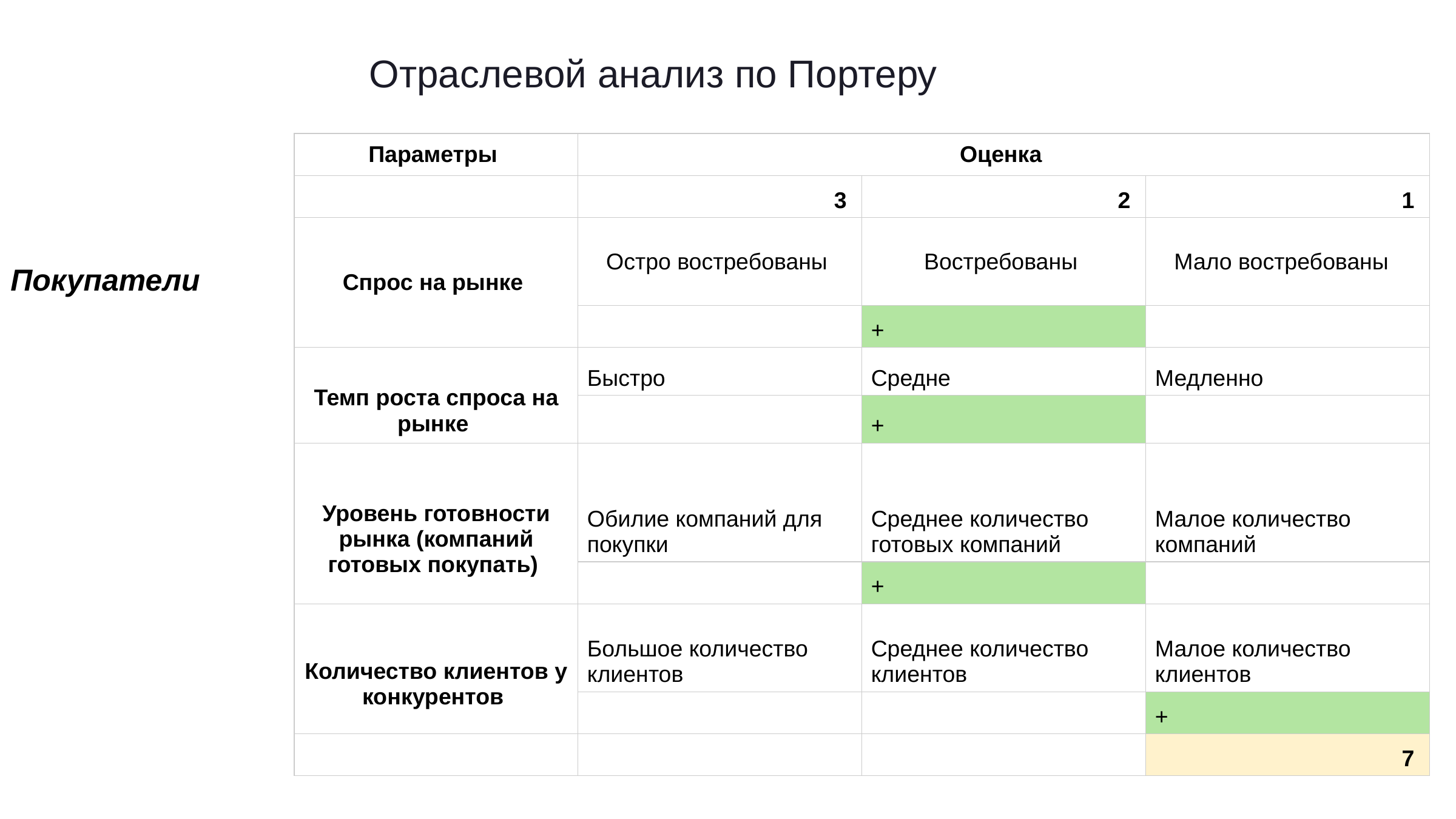

Отраслевой анализ по Портеру
| Параметры | Оценка |  |  |
| --- | --- | --- | --- |
|  | 3 | 2 | 1 |
| Спрос на рынке | Остро востребованы | Востребованы | Мало востребованы |
|  |  | + |  |
| Темп роста спроса на рынке | Быстро | Средне | Медленно |
|  |  | + |  |
| Уровень готовности рынка (компаний готовых покупать) | Обилие компаний для покупки | Среднее количество готовых компаний | Малое количество компаний |
|  |  | + |  |
| Количество клиентов у конкурентов | Большое количество клиентов | Среднее количество клиентов | Малое количество клиентов |
|  |  |  | + |
|  |  |  | 7 |
Покупатели